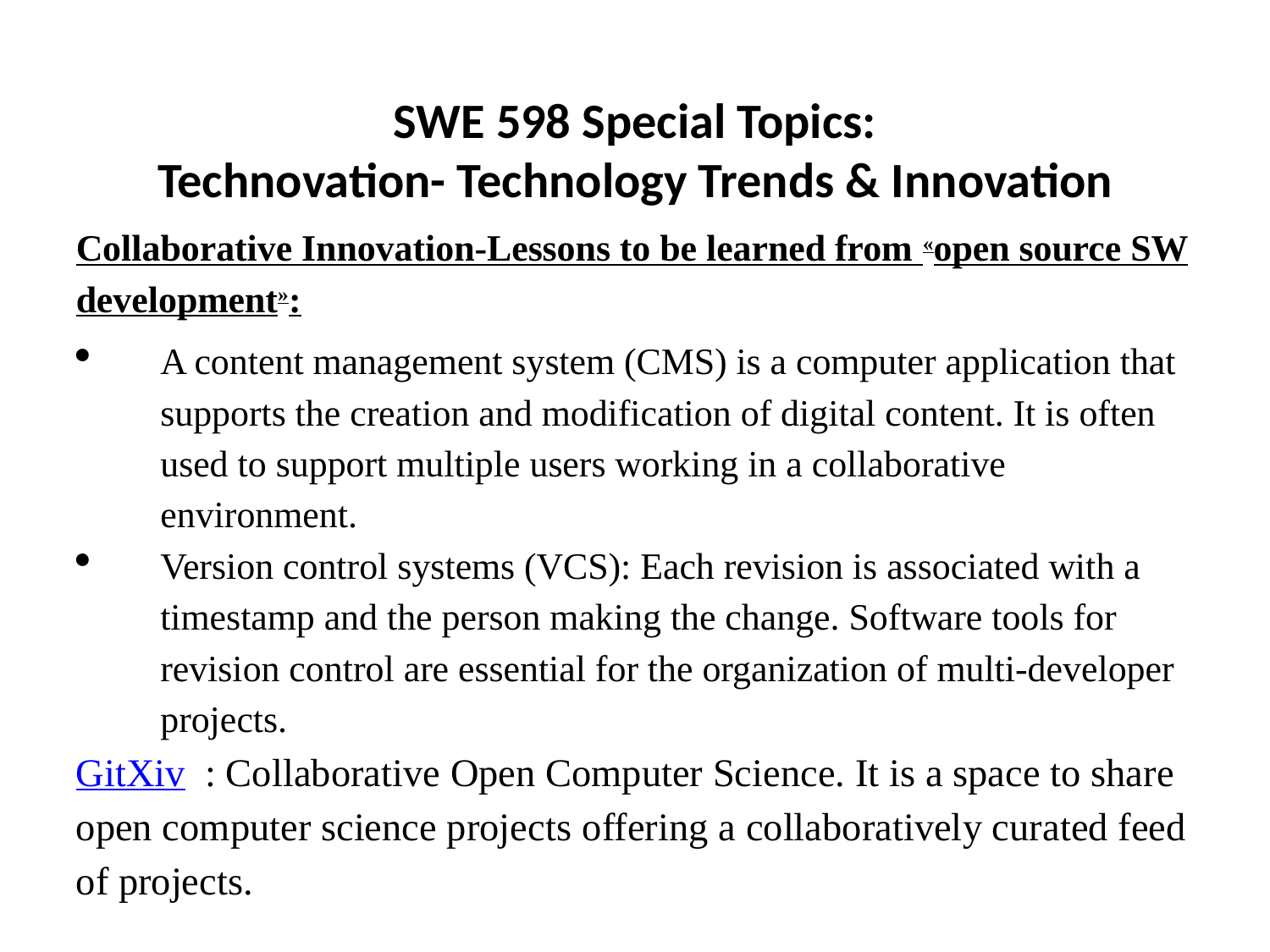

SWE 598 Special Topics:
Technovation- Technology Trends & Innovation
Collaborative Innovation-Lessons to be learned from «open source SW development»:
A content management system (CMS) is a computer application that supports the creation and modification of digital content. It is often used to support multiple users working in a collaborative environment.
Version control systems (VCS): Each revision is associated with a timestamp and the person making the change. Software tools for revision control are essential for the organization of multi-developer projects.
GitXiv  : Collaborative Open Computer Science. It is a space to share open computer science projects offering a collaboratively curated feed of projects.